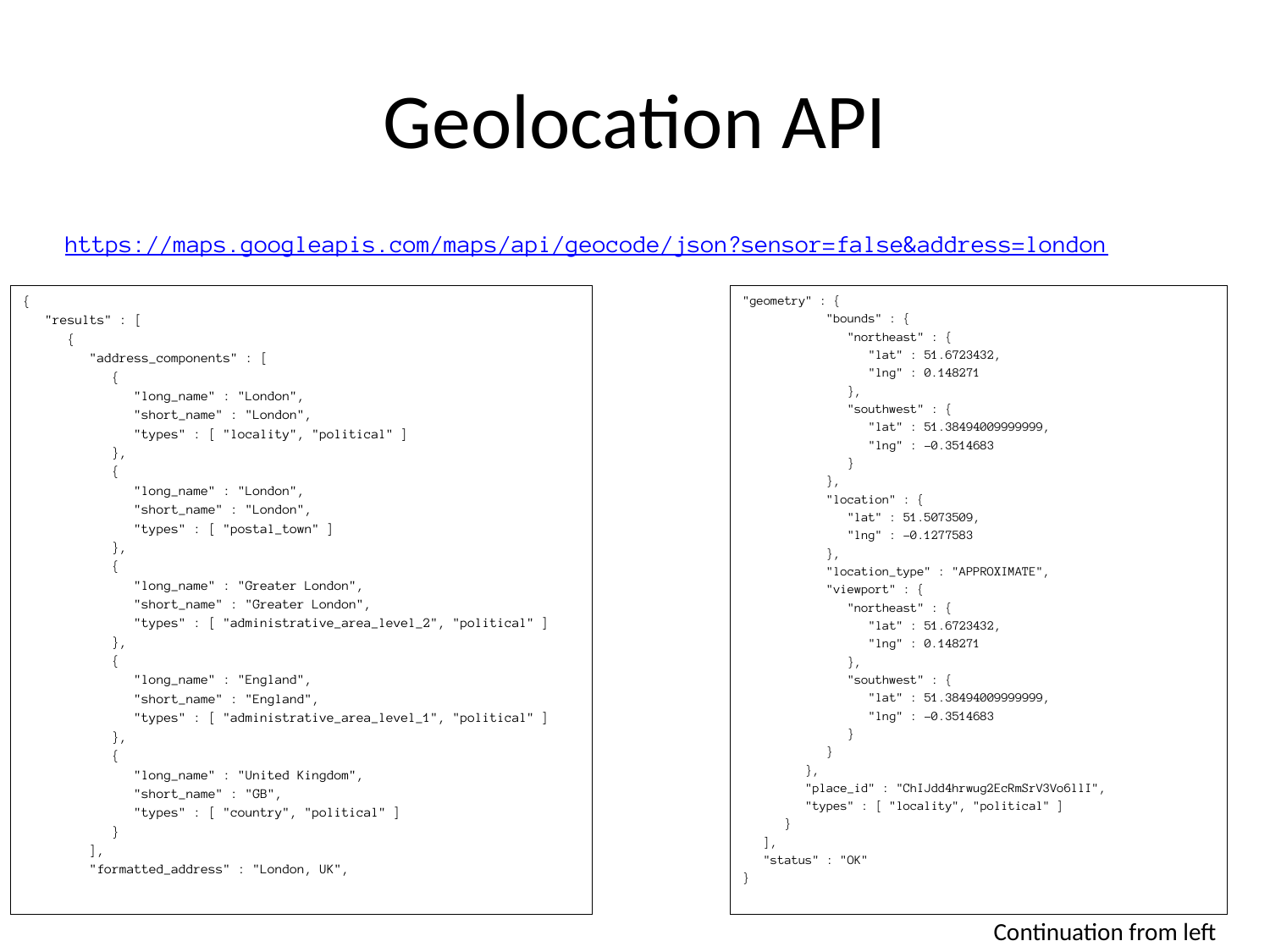

# Geolocation API
https://maps.googleapis.com/maps/api/geocode/json?sensor=false&address=london

{
   "results" : [
      {
         "address_components" : [
            {
               "long_name" : "London",
               "short_name" : "London",
               "types" : [ "locality", "political" ]
            },
            {
               "long_name" : "London",
               "short_name" : "London",
               "types" : [ "postal_town" ]
            },
            {
               "long_name" : "Greater London",
               "short_name" : "Greater London",
               "types" : [ "administrative_area_level_2", "political" ]
            },
            {
               "long_name" : "England",
               "short_name" : "England",
               "types" : [ "administrative_area_level_1", "political" ]
            },
            {
               "long_name" : "United Kingdom",
               "short_name" : "GB",
               "types" : [ "country", "political" ]
            }
         ],
         "formatted_address" : "London, UK",

"geometry" : {
            "bounds" : {
               "northeast" : {
                  "lat" : 51.6723432,
                  "lng" : 0.148271
               },
               "southwest" : {
                  "lat" : 51.38494009999999,
                  "lng" : -0.3514683
               }
            },
            "location" : {
               "lat" : 51.5073509,
               "lng" : -0.1277583
            },
            "location_type" : "APPROXIMATE",
            "viewport" : {
               "northeast" : {
                  "lat" : 51.6723432,
                  "lng" : 0.148271
               },
               "southwest" : {
                  "lat" : 51.38494009999999,
                  "lng" : -0.3514683
               }
            }
         },
         "place_id" : "ChIJdd4hrwug2EcRmSrV3Vo6llI",
         "types" : [ "locality", "political" ]
      }
   ],
   "status" : "OK"
}
Continuation from left